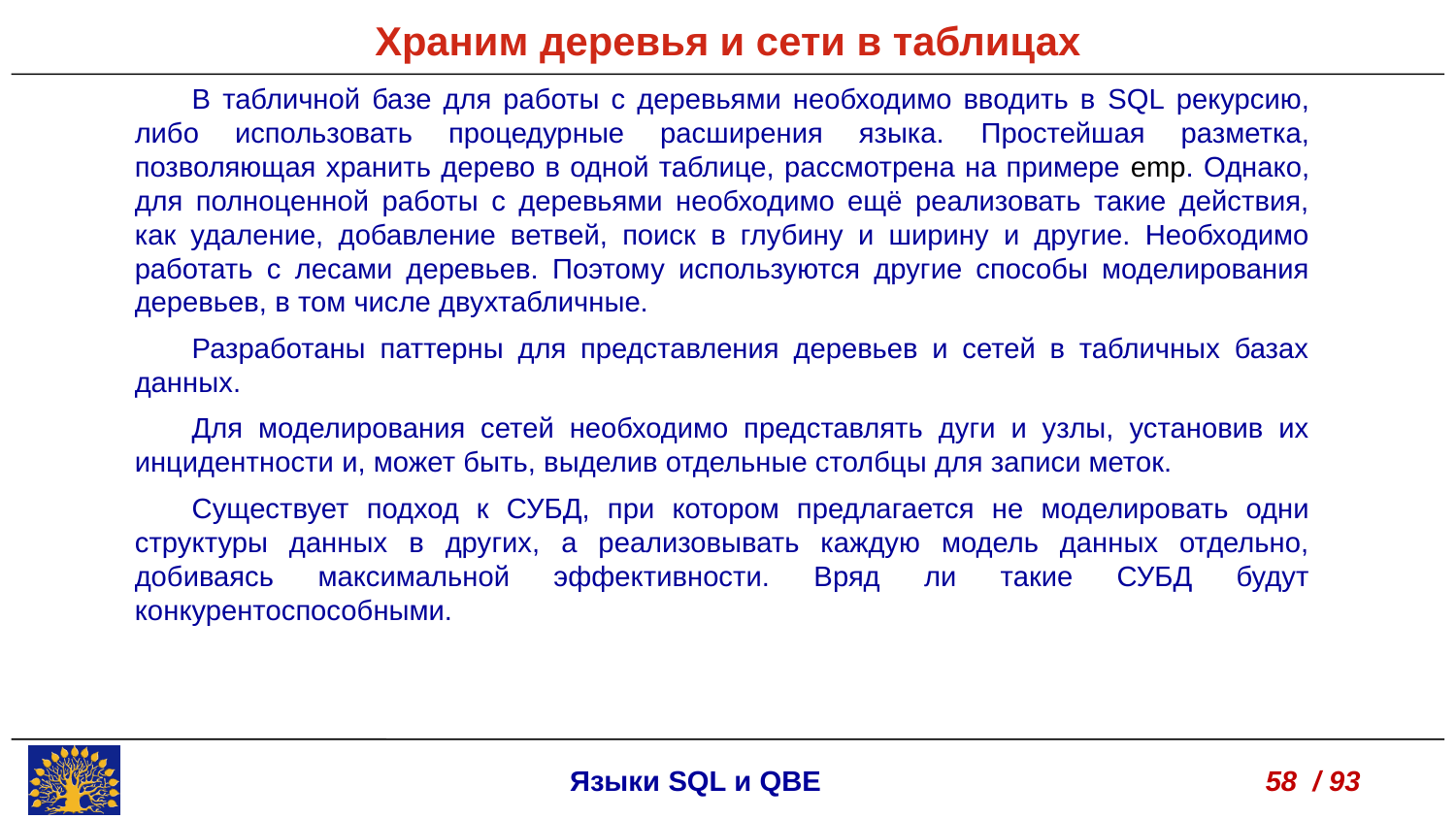

Храним деревья и сети в таблицах
В табличной базе для работы с деревьями необходимо вводить в SQL рекурсию, либо использовать процедурные расширения языка. Простейшая разметка, позволяющая хранить дерево в одной таблице, рассмотрена на примере emp. Однако, для полноценной работы с деревьями необходимо ещё реализовать такие действия, как удаление, добавление ветвей, поиск в глубину и ширину и другие. Необходимо работать с лесами деревьев. Поэтому используются другие способы моделирования деревьев, в том числе двухтабличные.
Разработаны паттерны для представления деревьев и сетей в табличных базах данных.
Для моделирования сетей необходимо представлять дуги и узлы, установив их инцидентности и, может быть, выделив отдельные столбцы для записи меток.
Существует подход к СУБД, при котором предлагается не моделировать одни структуры данных в других, а реализовывать каждую модель данных отдельно, добиваясь максимальной эффективности. Вряд ли такие СУБД будут конкурентоспособными.